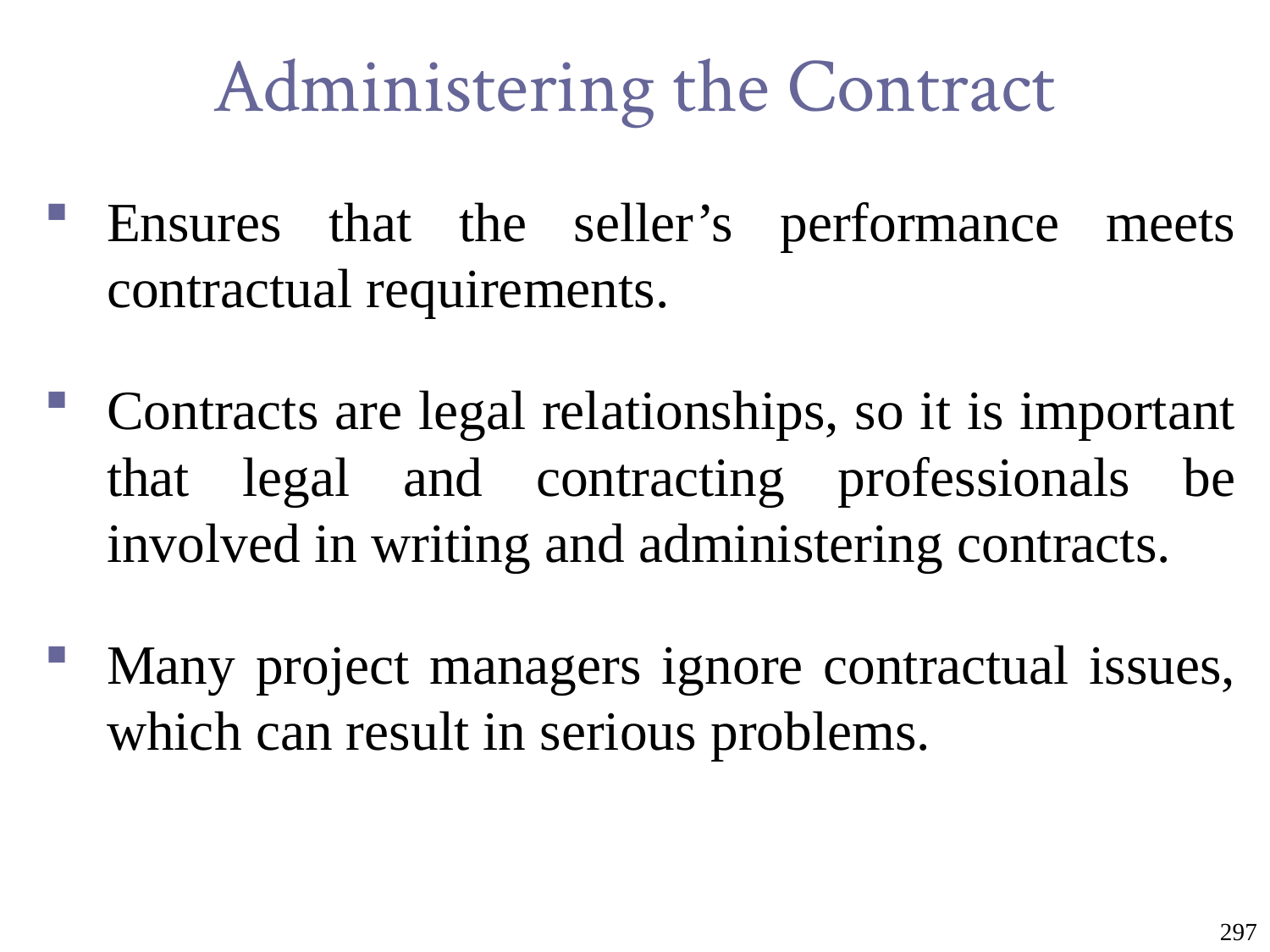

# Administering the Contract
Ensures that the seller’s performance meets contractual requirements.
Contracts are legal relationships, so it is important that legal and contracting professionals be involved in writing and administering contracts.
Many project managers ignore contractual issues, which can result in serious problems.

297